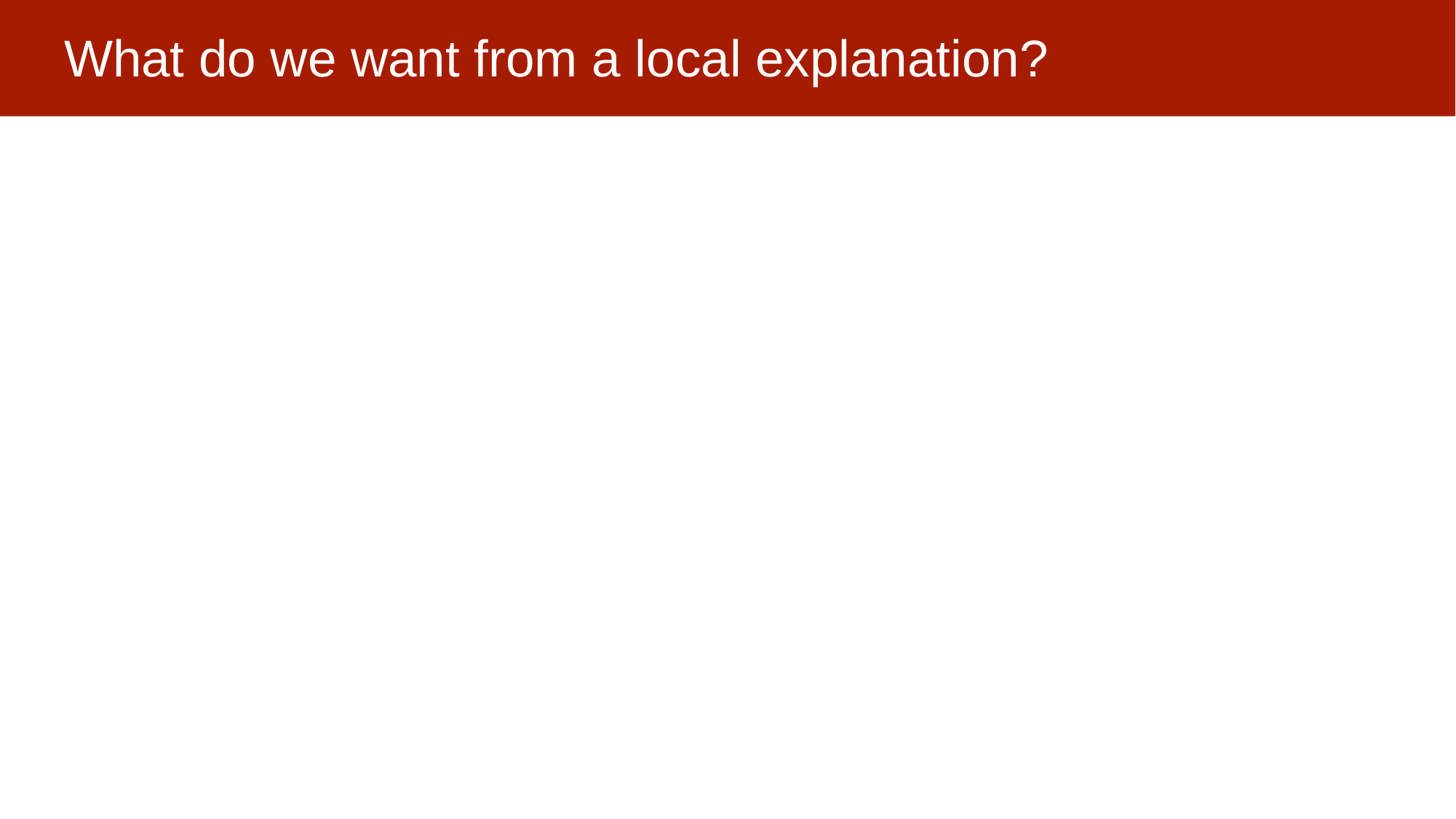

# What do we want from a local explanation?